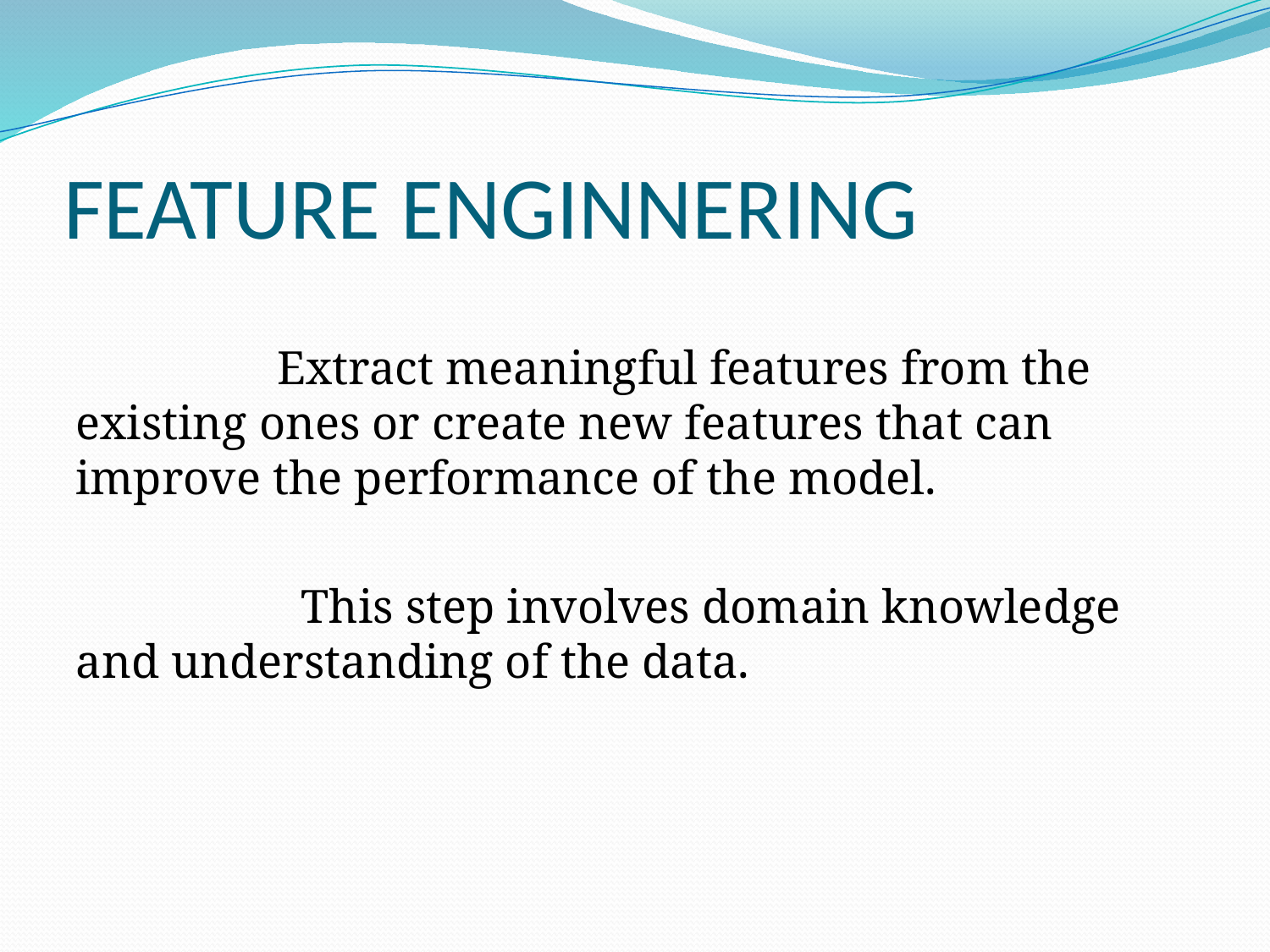

# FEATURE ENGINNERING

                 Extract meaningful features from the existing ones or create new features that can improve the performance of the model.

                   This step involves domain knowledge and understanding of the data.